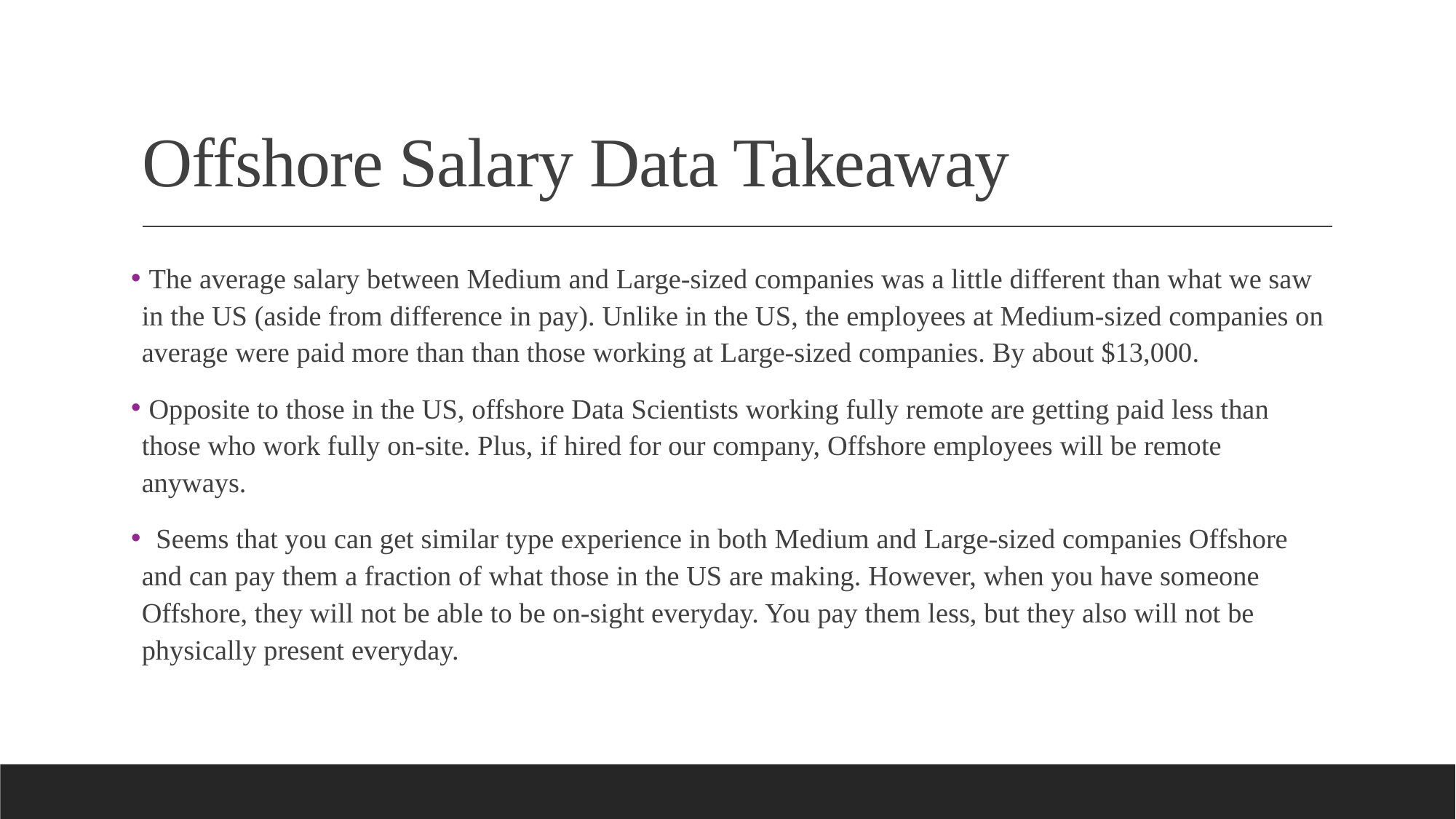

# Offshore Salary Data Takeaway
 The average salary between Medium and Large-sized companies was a little different than what we saw in the US (aside from difference in pay). Unlike in the US, the employees at Medium-sized companies on average were paid more than than those working at Large-sized companies. By about $13,000.
 Opposite to those in the US, offshore Data Scientists working fully remote are getting paid less than those who work fully on-site. Plus, if hired for our company, Offshore employees will be remote anyways.
  Seems that you can get similar type experience in both Medium and Large-sized companies Offshore and can pay them a fraction of what those in the US are making. However, when you have someone Offshore, they will not be able to be on-sight everyday. You pay them less, but they also will not be physically present everyday.